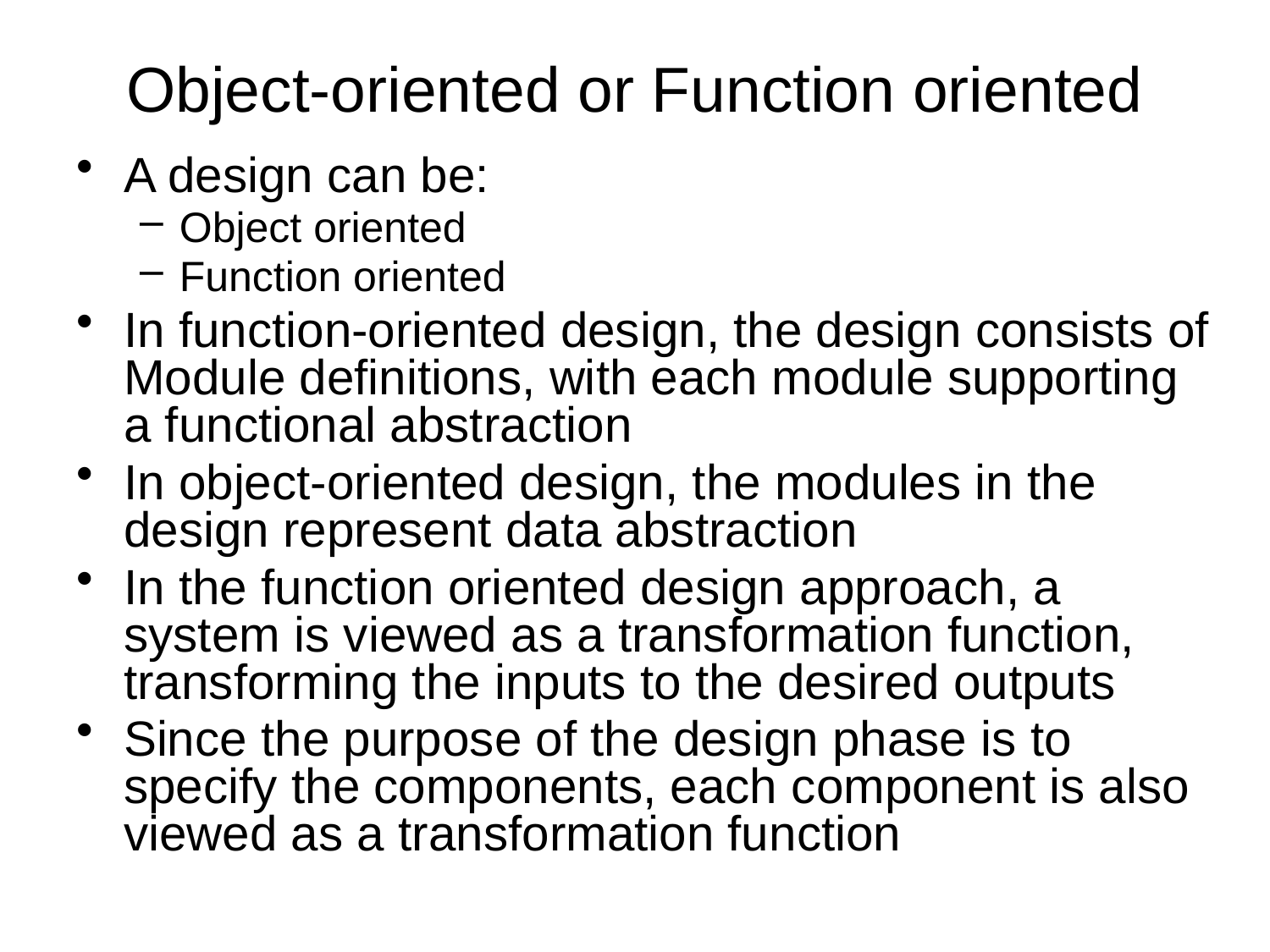

# Object-oriented or Function oriented
A design can be:
Object oriented
Function oriented
In function-oriented design, the design consists of Module definitions, with each module supporting a functional abstraction
In object-oriented design, the modules in the design represent data abstraction
In the function oriented design approach, a system is viewed as a transformation function, transforming the inputs to the desired outputs
Since the purpose of the design phase is to specify the components, each component is also viewed as a transformation function